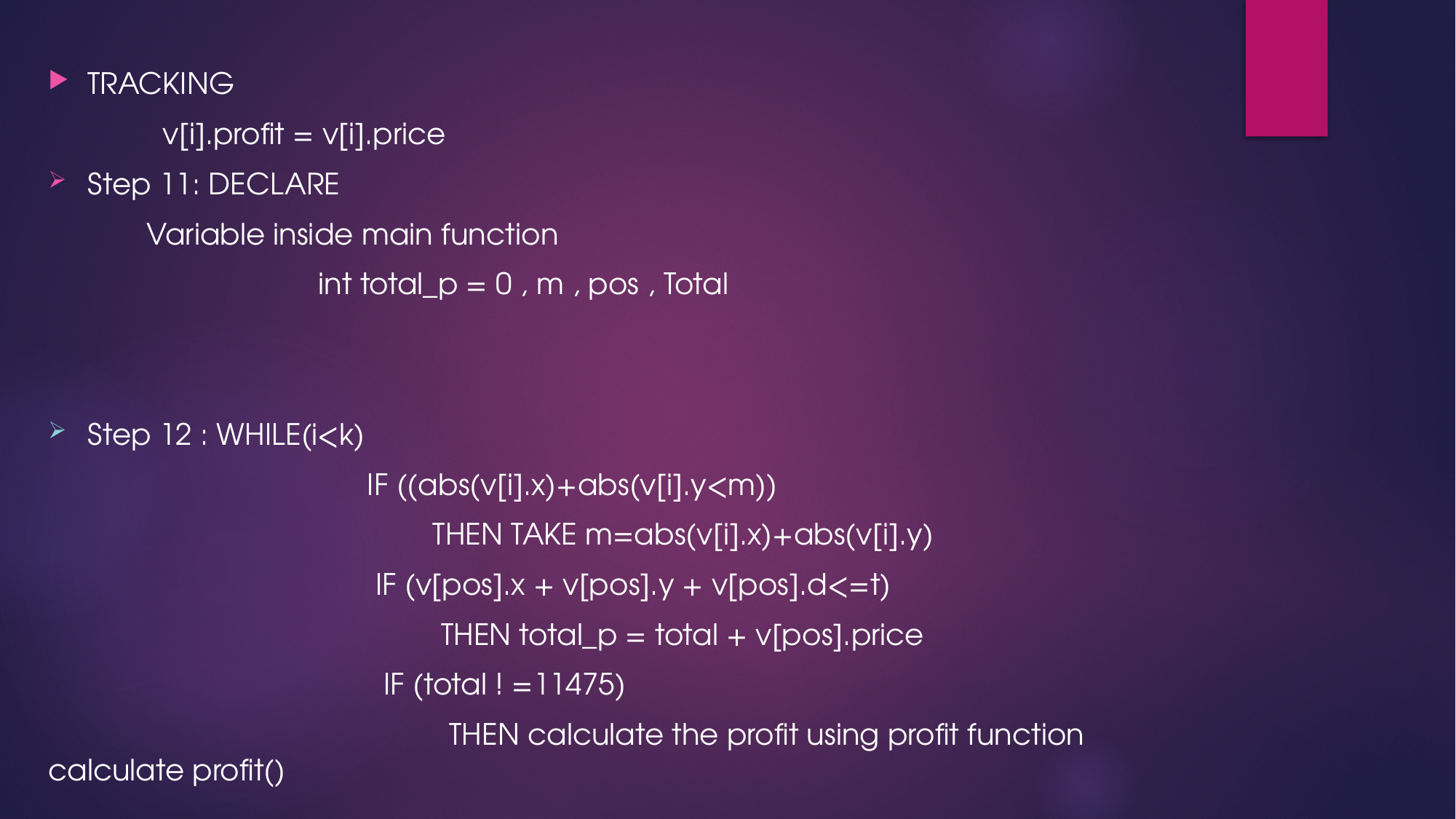

TRACKING
              v[i].profit = v[i].price
Step 11: DECLARE
            Variable inside main function
                                 int total_p = 0 , m , pos , Total

Step 12 : WHILE(i<k)
                                       IF ((abs(v[i].x)+abs(v[i].y<m))
                                               THEN TAKE m=abs(v[i].x)+abs(v[i].y)
                                        IF (v[pos].x + v[pos].y + v[pos].d<=t)
                                                THEN total_p = total + v[pos].price
                                         IF (total ! =11475)
                                                 THEN calculate the profit using profit function calculate profit()